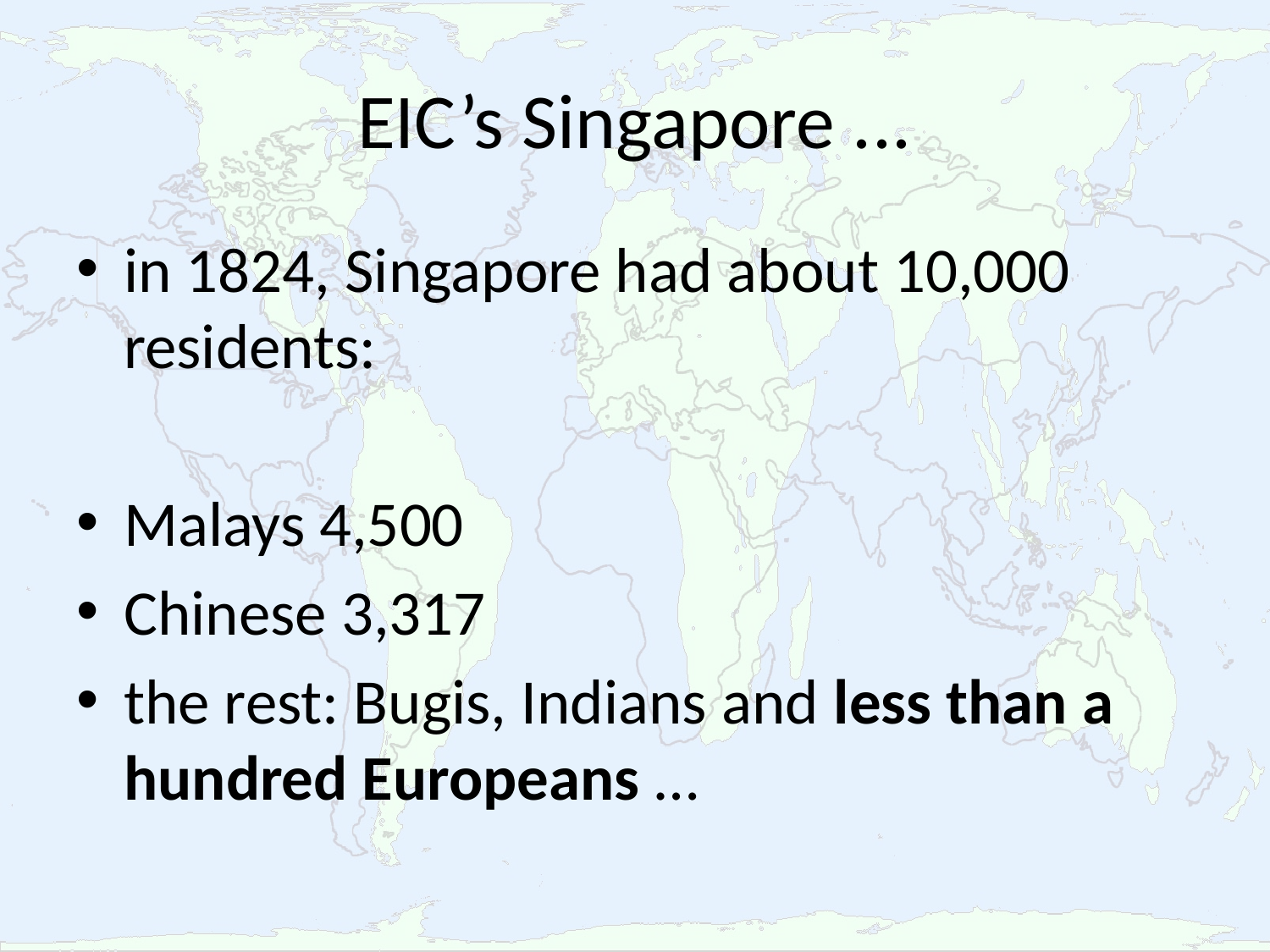

# EIC’s Singapore ...
in 1824, Singapore had about 10,000 residents:

Malays 4,500
Chinese 3,317
the rest: Bugis, Indians and less than a hundred Europeans …